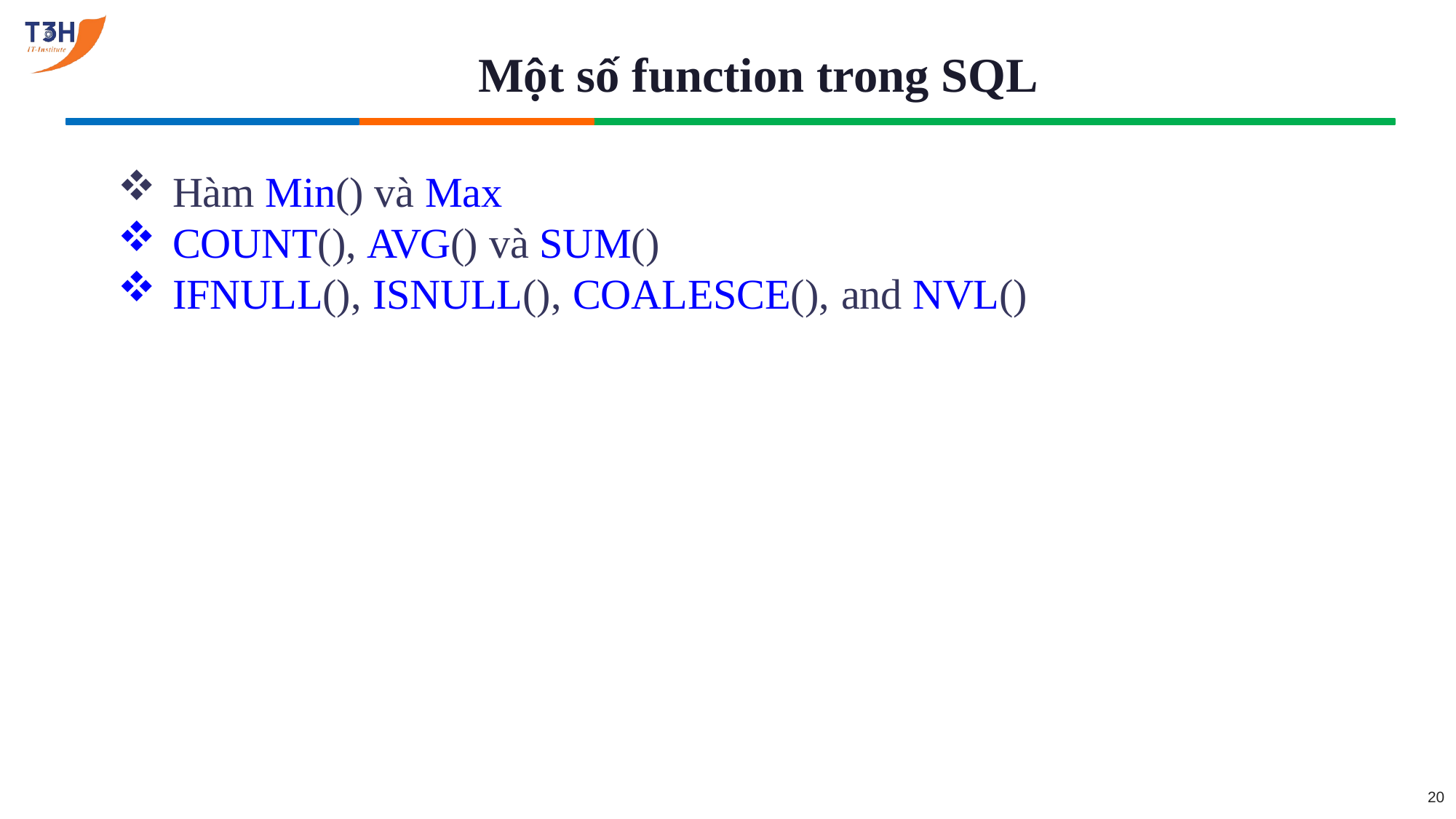

# Một số function trong SQL
Hàm Min() và Max
COUNT(), AVG() và SUM()
IFNULL(), ISNULL(), COALESCE(), and NVL()
20